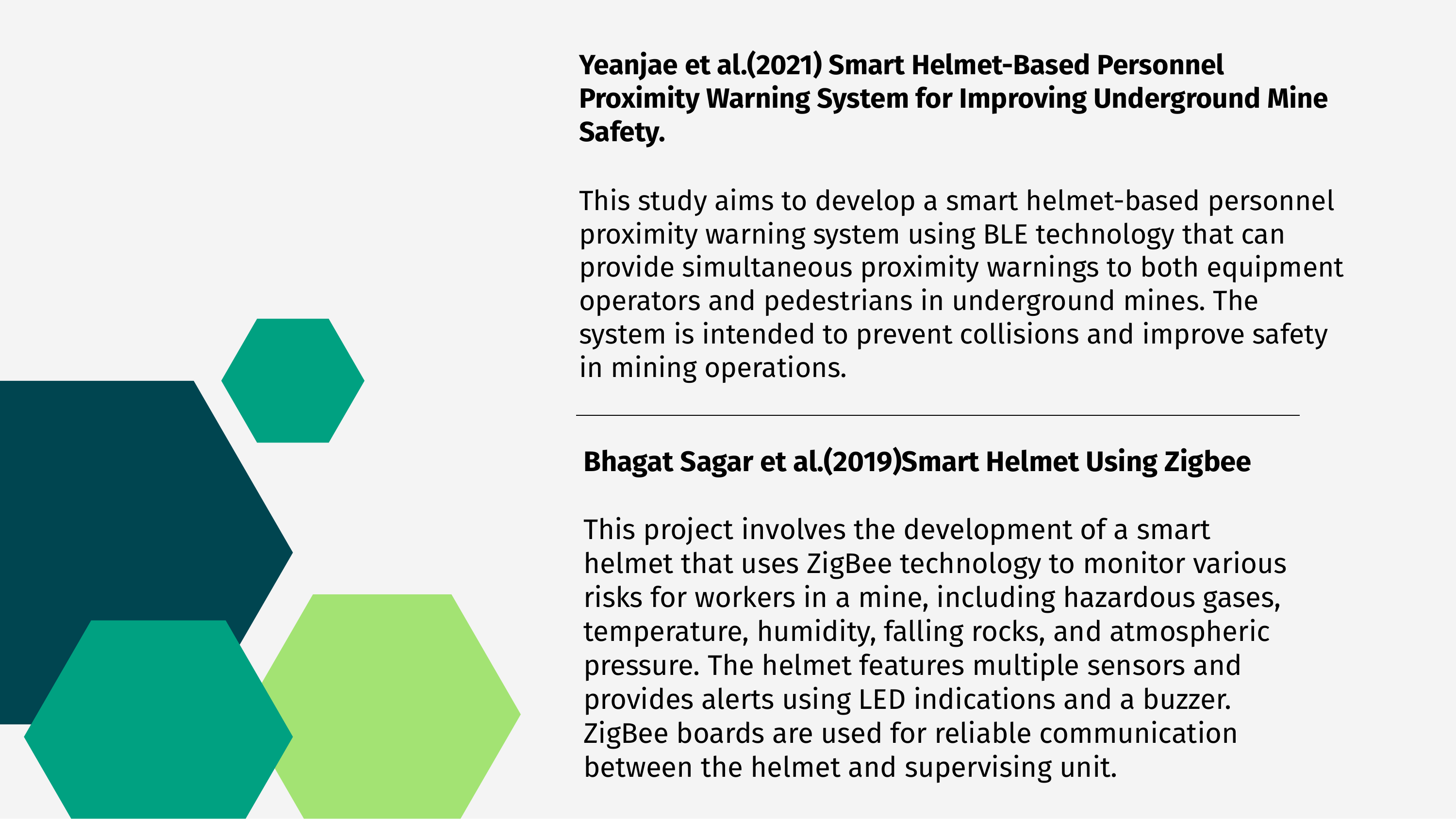

Yeanjae et al.(2021) Smart Helmet-Based Personnel Proximity Warning System for Improving Underground Mine Safety.

This study aims to develop a smart helmet-based personnel proximity warning system using BLE technology that can provide simultaneous proximity warnings to both equipment operators and pedestrians in underground mines. The system is intended to prevent collisions and improve safety in mining operations.

Bhagat Sagar et al.(2019)Smart Helmet Using Zigbee

This project involves the development of a smart
helmet that uses ZigBee technology to monitor various
risks for workers in a mine, including hazardous gases,
temperature, humidity, falling rocks, and atmospheric
pressure. The helmet features multiple sensors and
provides alerts using LED indications and a buzzer.
ZigBee boards are used for reliable communication
between the helmet and supervising unit.